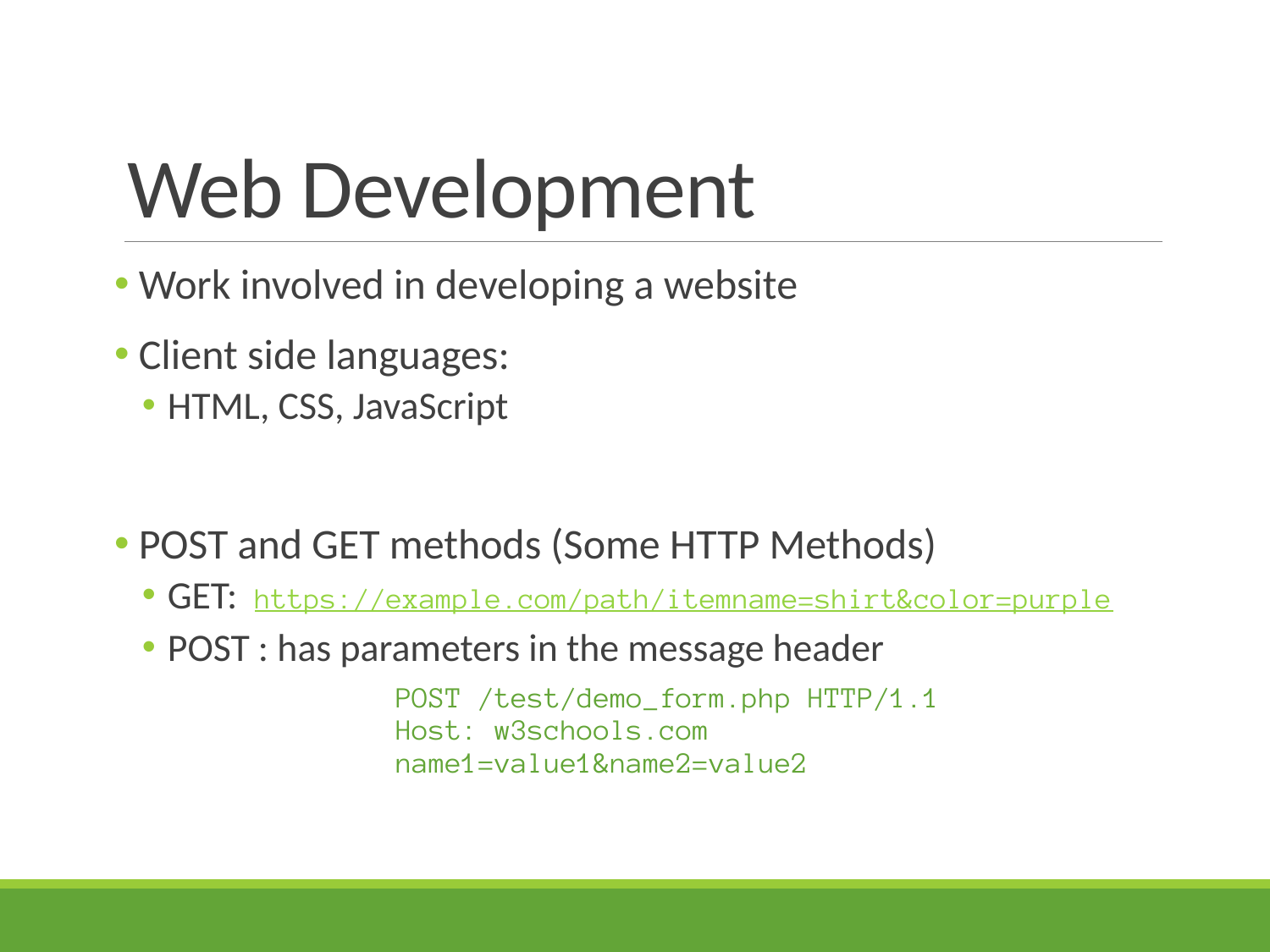

# Web Development
 Work involved in developing a website
 Client side languages:
HTML, CSS, JavaScript

 POST and GET methods (Some HTTP Methods)
GET:  https://example.com/path/itemname=shirt&color=purple
POST : has parameters in the message header
		POST /test/demo_form.php HTTP/1.1
		Host: w3schools.com
		name1=value1&name2=value2